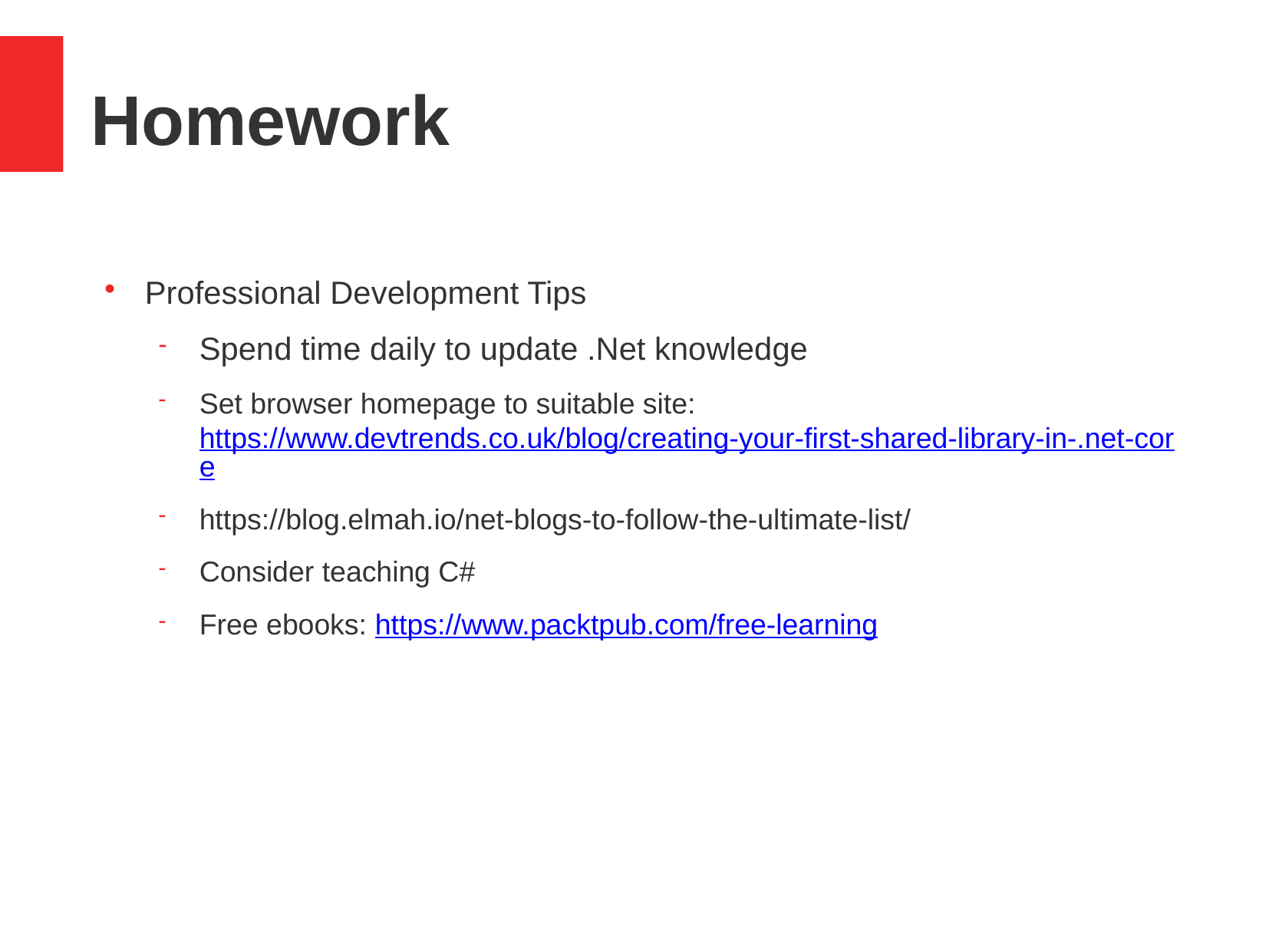

Homework
Professional Development Tips
Spend time daily to update .Net knowledge
Set browser homepage to suitable site: https://www.devtrends.co.uk/blog/creating-your-first-shared-library-in-.net-core
https://blog.elmah.io/net-blogs-to-follow-the-ultimate-list/
Consider teaching C#
Free ebooks: https://www.packtpub.com/free-learning